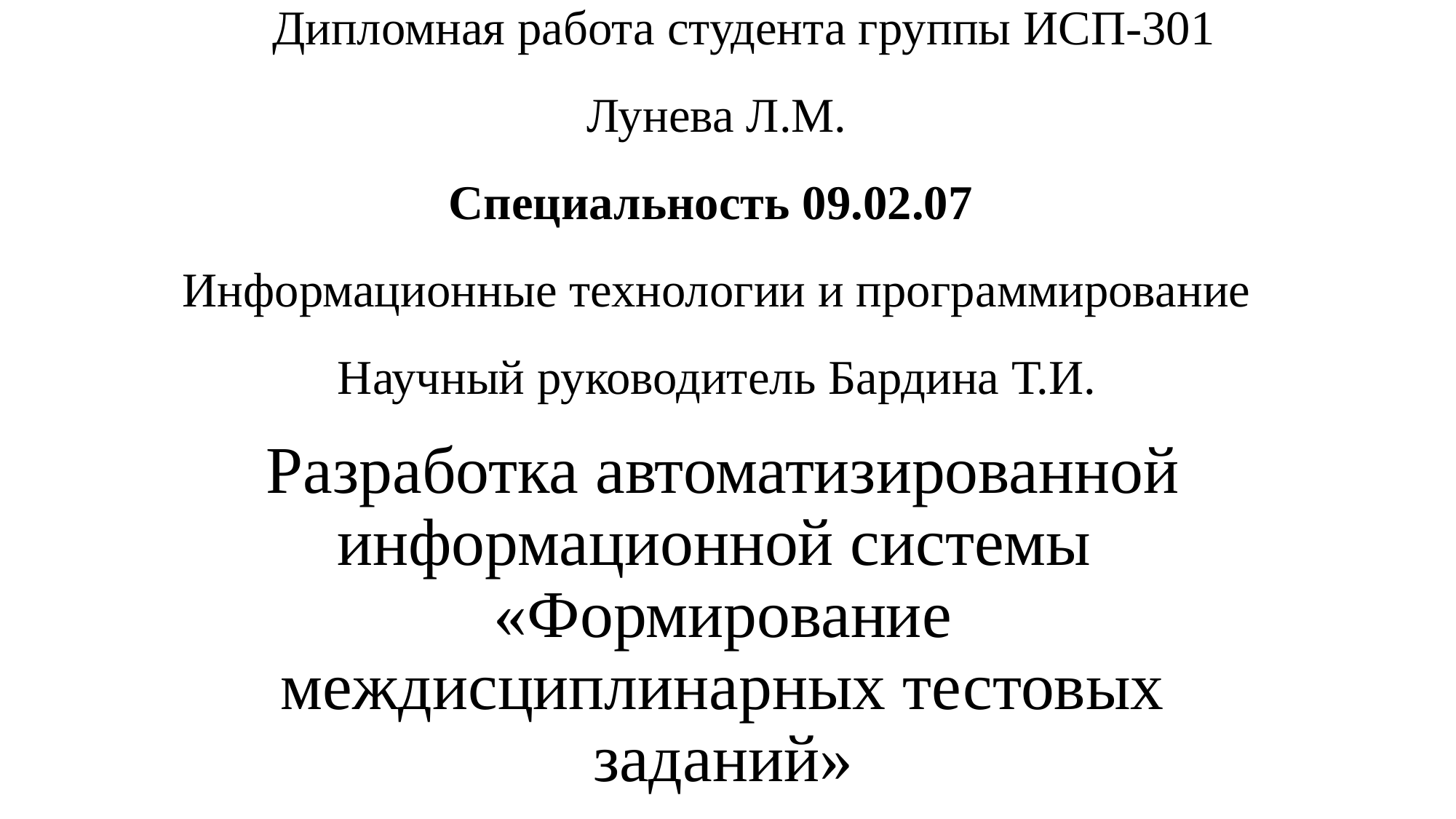

# Дипломная работа студента группы ИСП-301 Лунева Л.М. Специальность 09.02.07  Информационные технологии и программирование Научный руководитель Бардина Т.И.
Разработка автоматизированной информационной системы 
«Формирование междисциплинарных тестовых заданий»